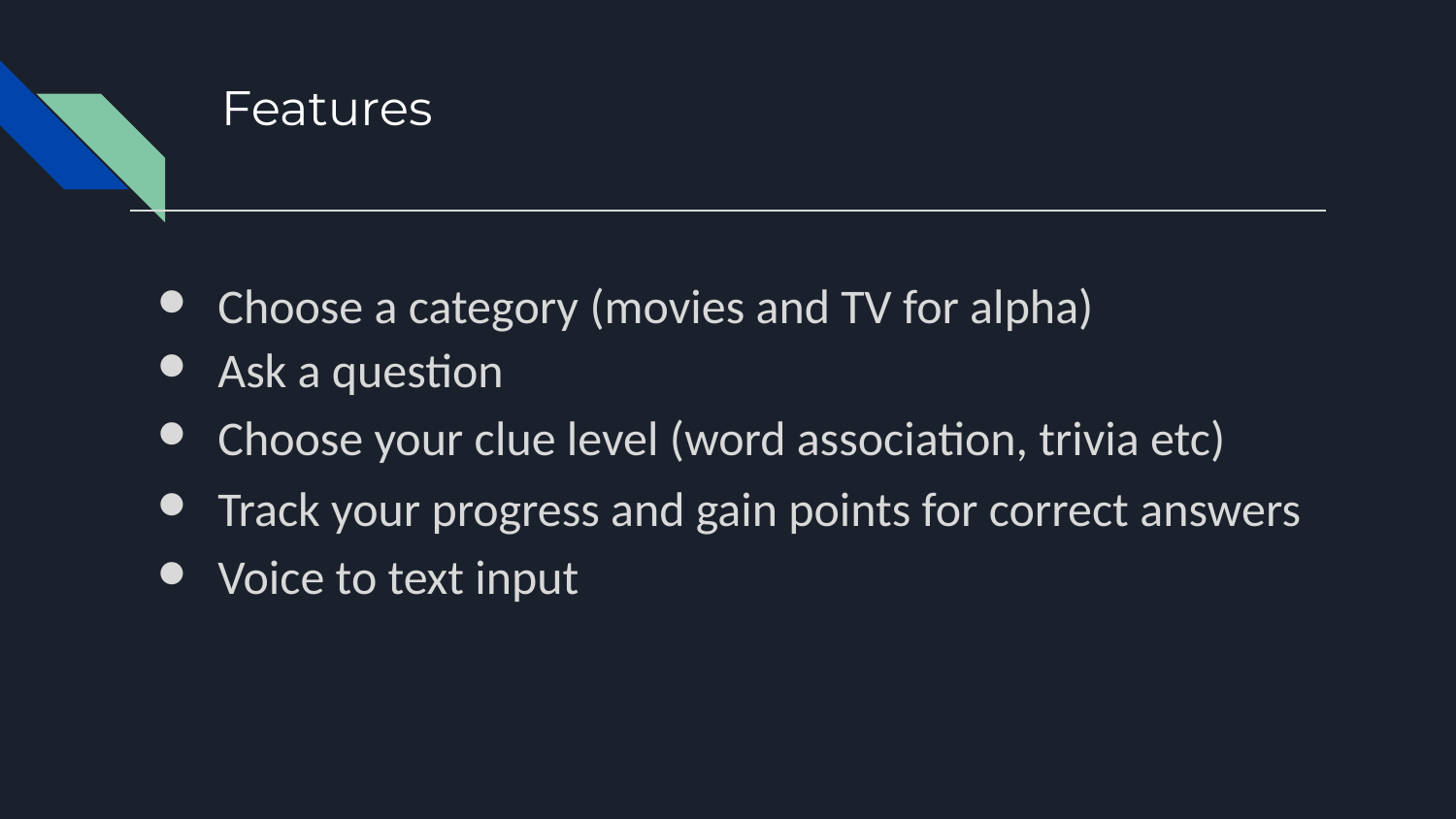

# Features
Choose a category (movies and TV for alpha)
Ask a question
Choose your clue level (word association, trivia etc)
Track your progress and gain points for correct answers
Voice to text input